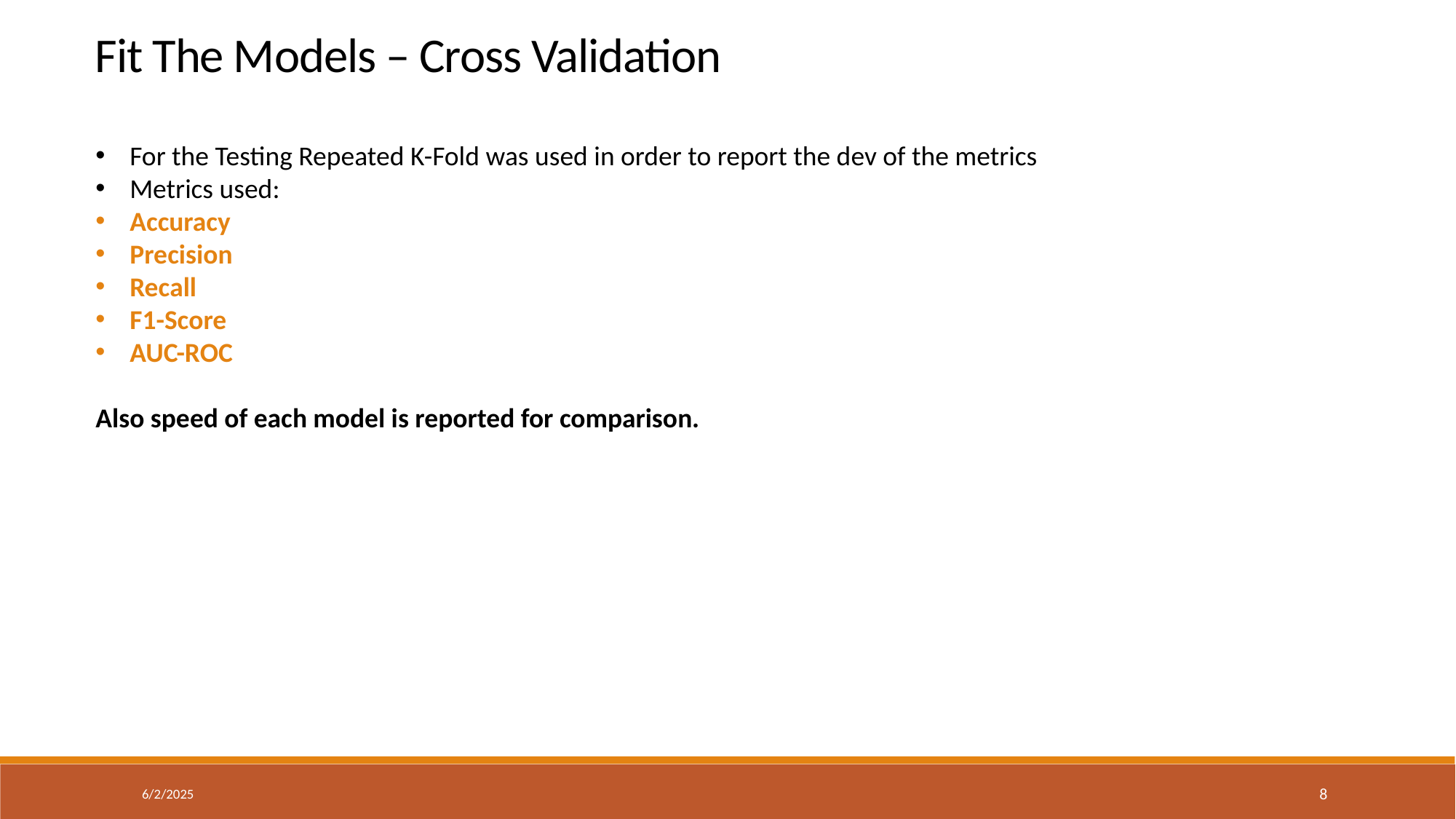

Fit The Models – Cross Validation
For the Testing Repeated K-Fold was used in order to report the dev of the metrics
Metrics used:
Accuracy
Precision
Recall
F1-Score
AUC-ROC

Also speed of each model is reported for comparison.
6/2/2025
8